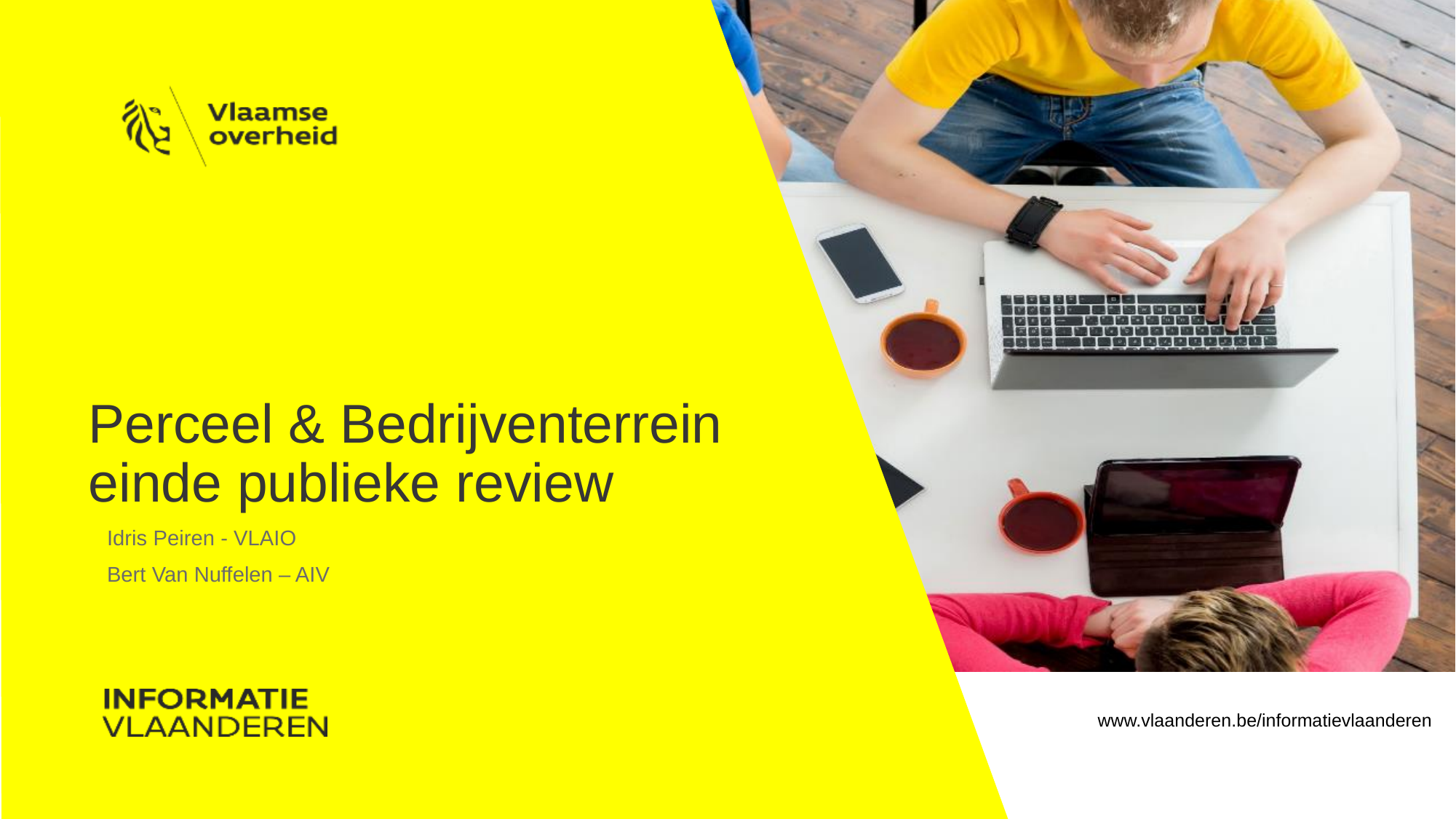

# Perceel & Bedrijventerrein einde publieke review
Idris Peiren - VLAIO
Bert Van Nuffelen – AIV